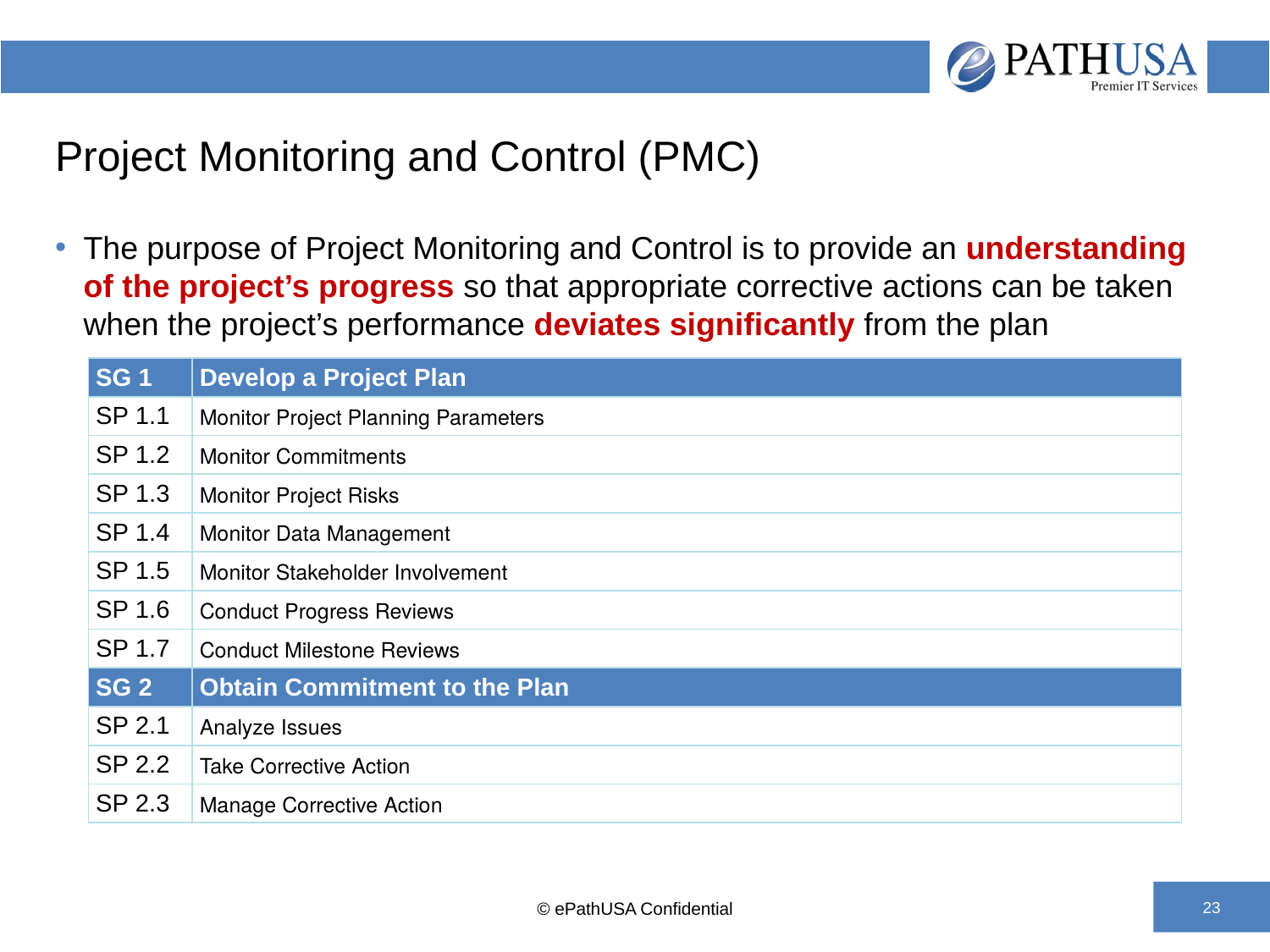

# Project Monitoring and Control (PMC)
The purpose of Project Monitoring and Control is to provide an understanding of the project’s progress so that appropriate corrective actions can be taken when the project’s performance deviates significantly from the plan

| SG 1 | Develop a Project Plan |
| --- | --- |
| SP 1.1 | Monitor Project Planning Parameters |
| SP 1.2 | Monitor Commitments |
| SP 1.3 | Monitor Project Risks |
| SP 1.4 | Monitor Data Management |
| SP 1.5 | Monitor Stakeholder Involvement |
| SP 1.6 | Conduct Progress Reviews |
| SP 1.7 | Conduct Milestone Reviews |
| SG 2 | Obtain Commitment to the Plan |
| SP 2.1 | Analyze Issues |
| SP 2.2 | Take Corrective Action |
| SP 2.3 | Manage Corrective Action |
© ePathUSA Confidential